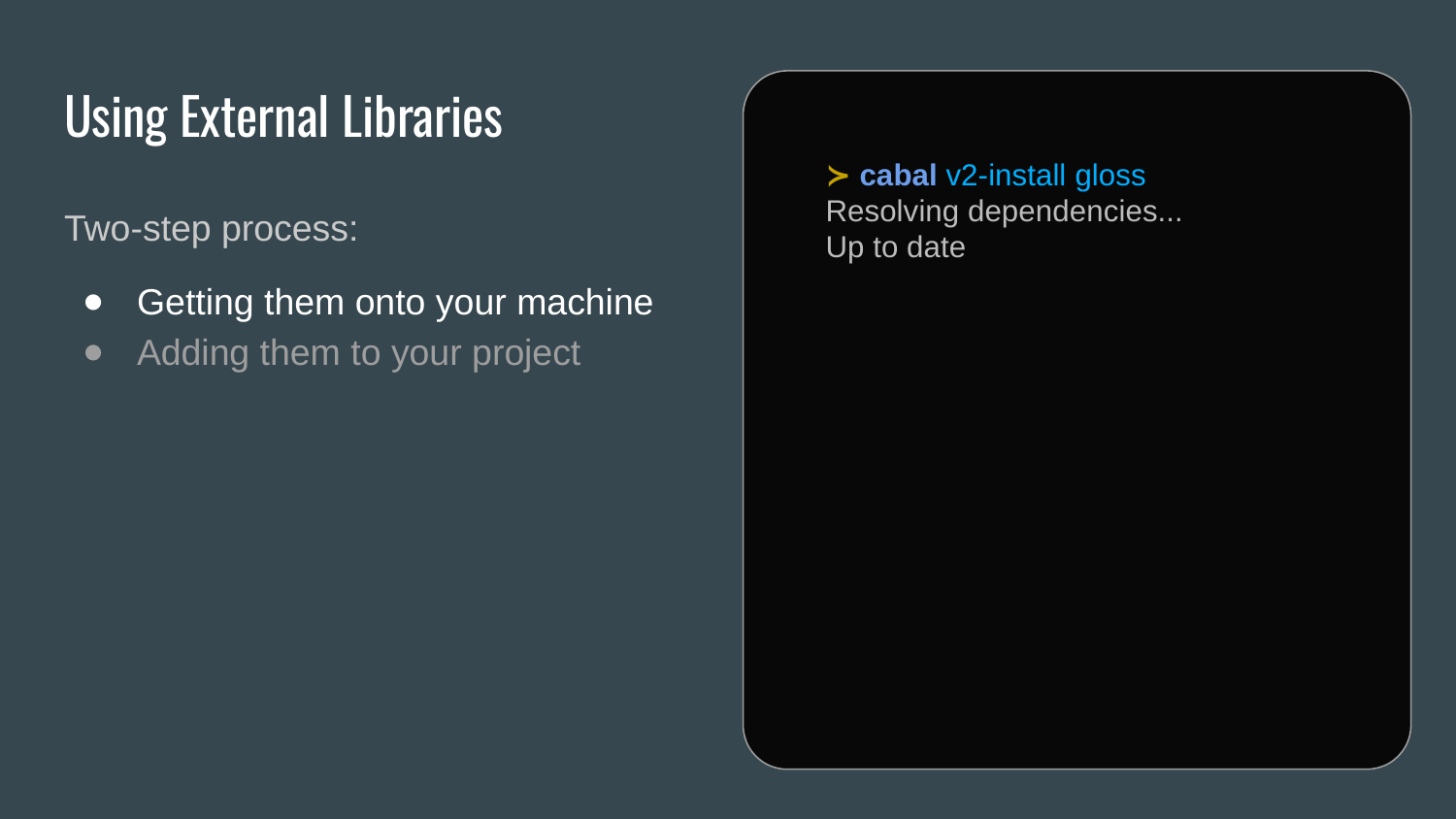

# Using External Libraries

≻ cabal v2-install gloss
Resolving dependencies...
Up to date
Two-step process:
Getting them onto your machine
Adding them to your project